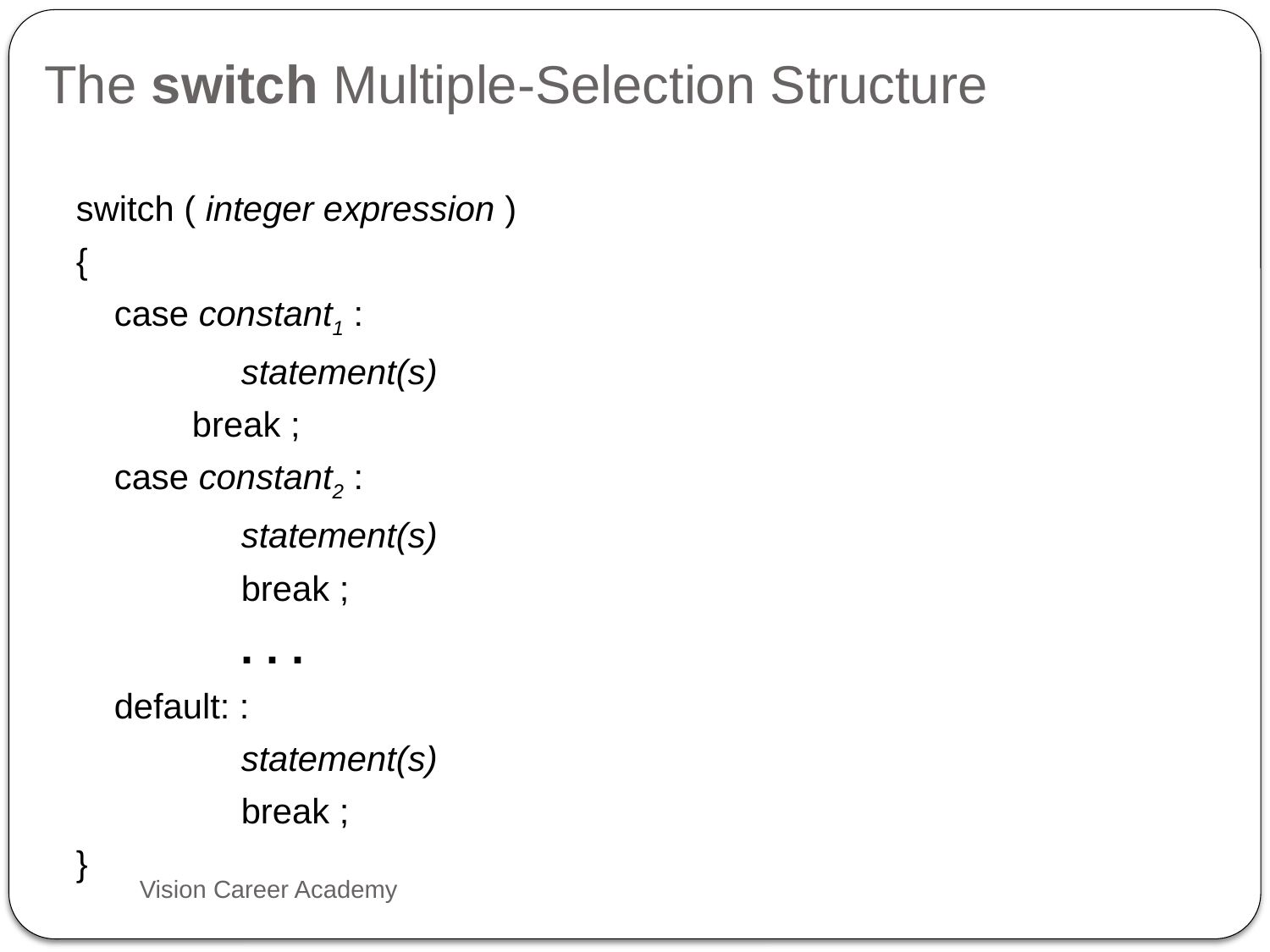

# The switch Multiple-Selection Structure
switch ( integer expression )
{
	case constant1 :
		statement(s)
	        break ;
	case constant2 :
		statement(s)
		break ;
		. . .
	default: :
		statement(s)
		break ;
}
Vision Career Academy